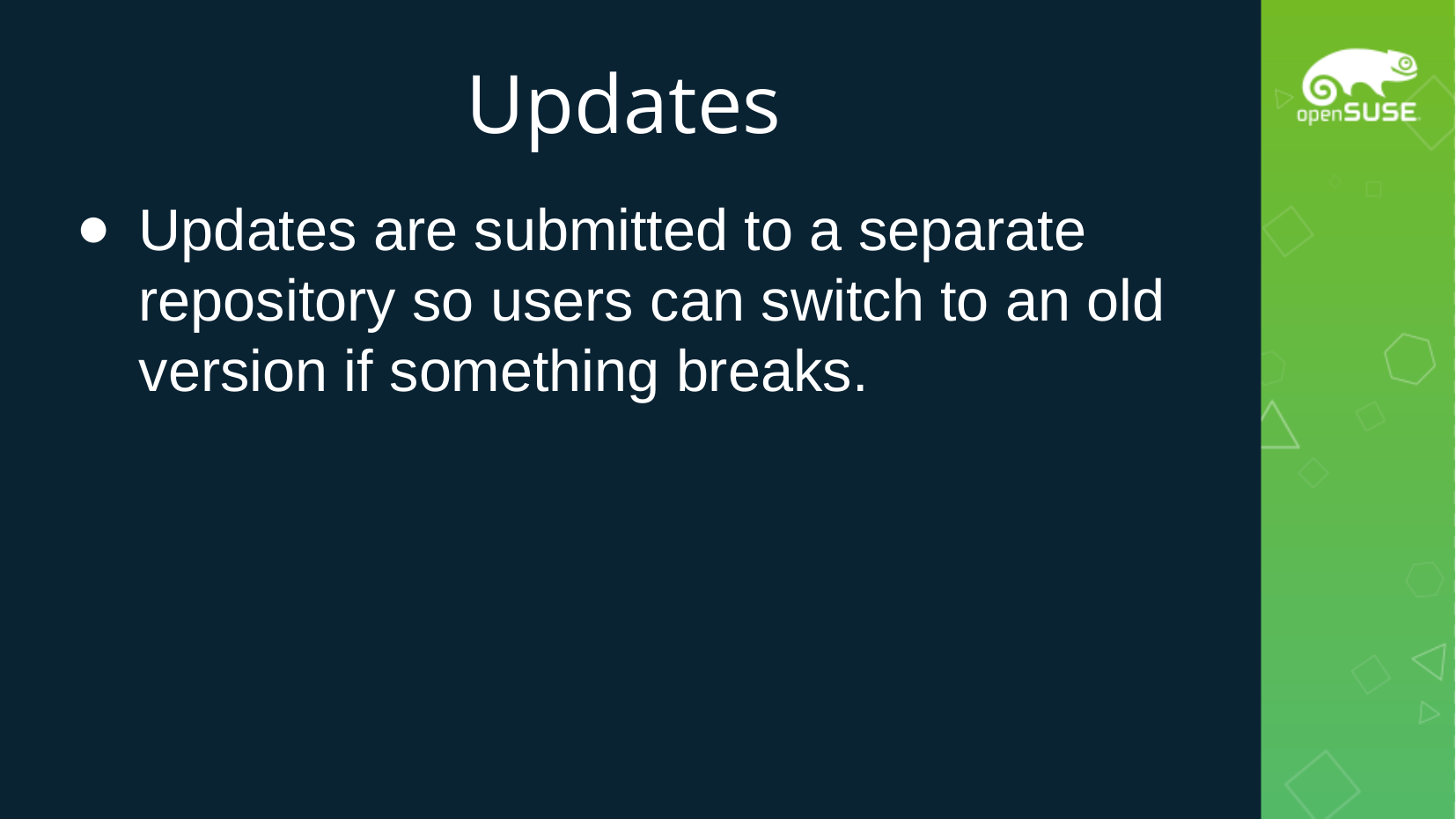

# Updates
Updates are submitted to a separate repository so users can switch to an old version if something breaks.